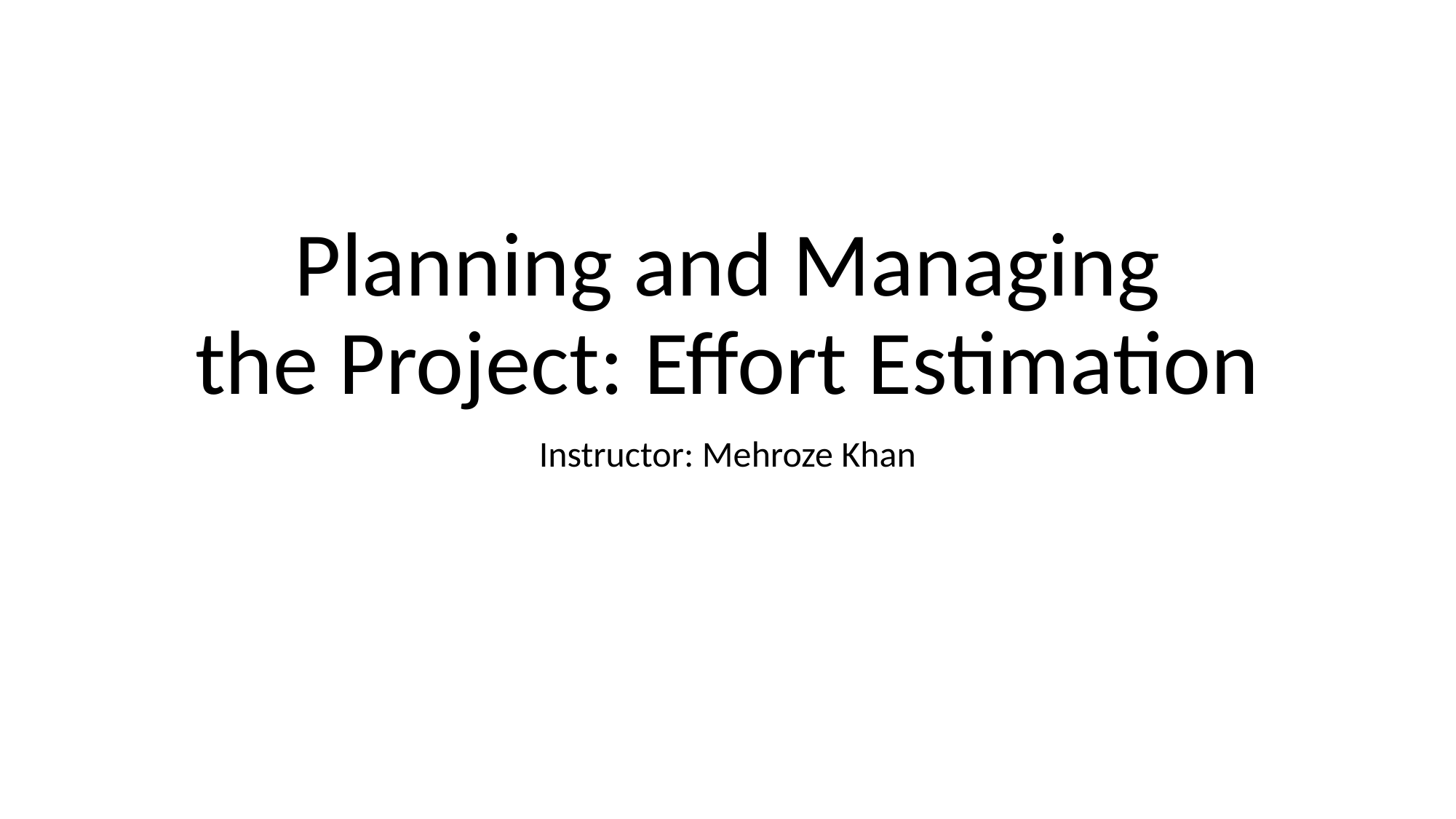

# Planning and Managing the Project: Effort Estimation
Instructor: Mehroze Khan